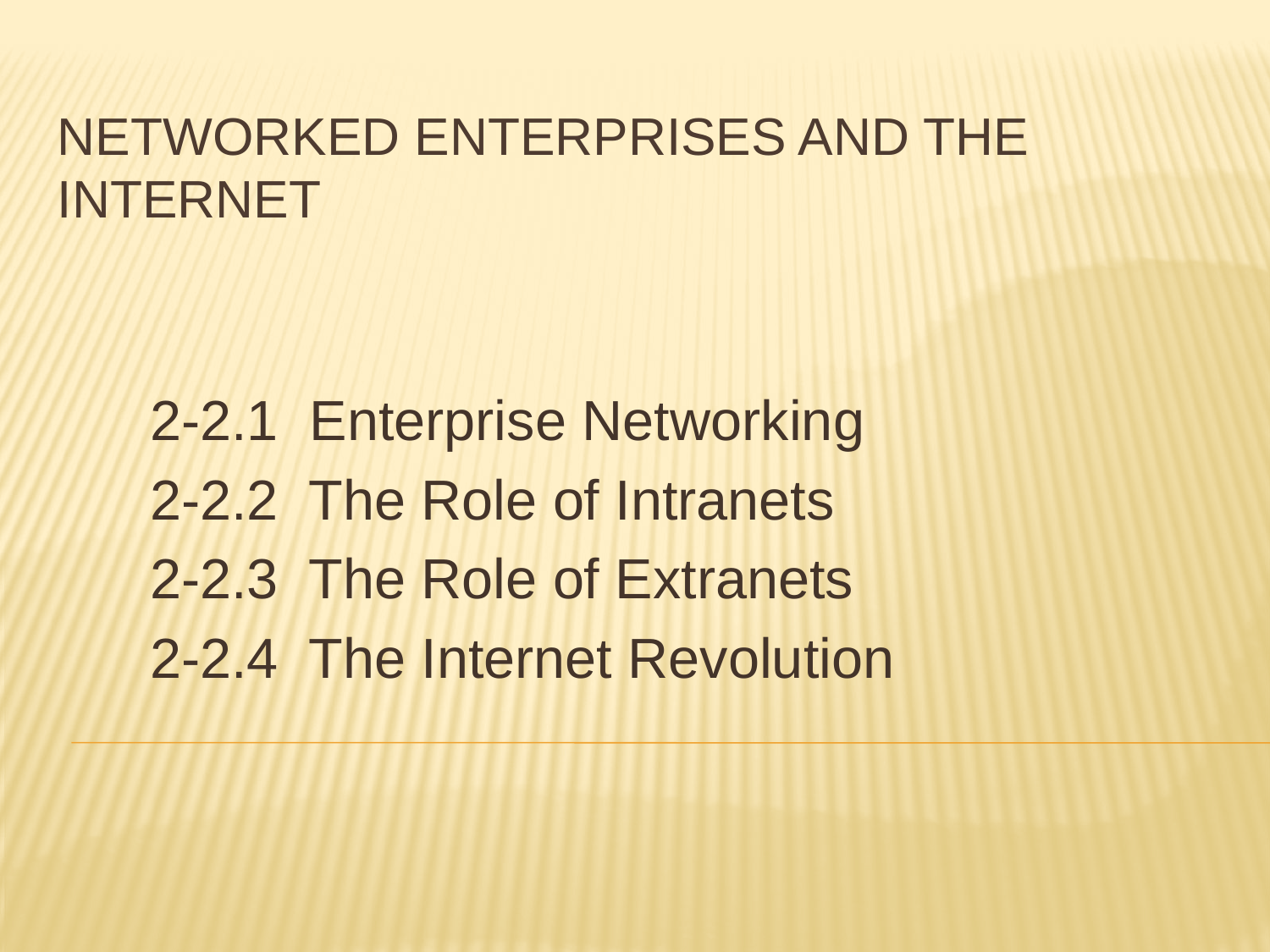

# NETWORKED ENTERPRISES AND THE INTERNET
2-2.1  Enterprise Networking
2-2.2  The Role of Intranets
2-2.3  The Role of Extranets
2-2.4  The Internet Revolution